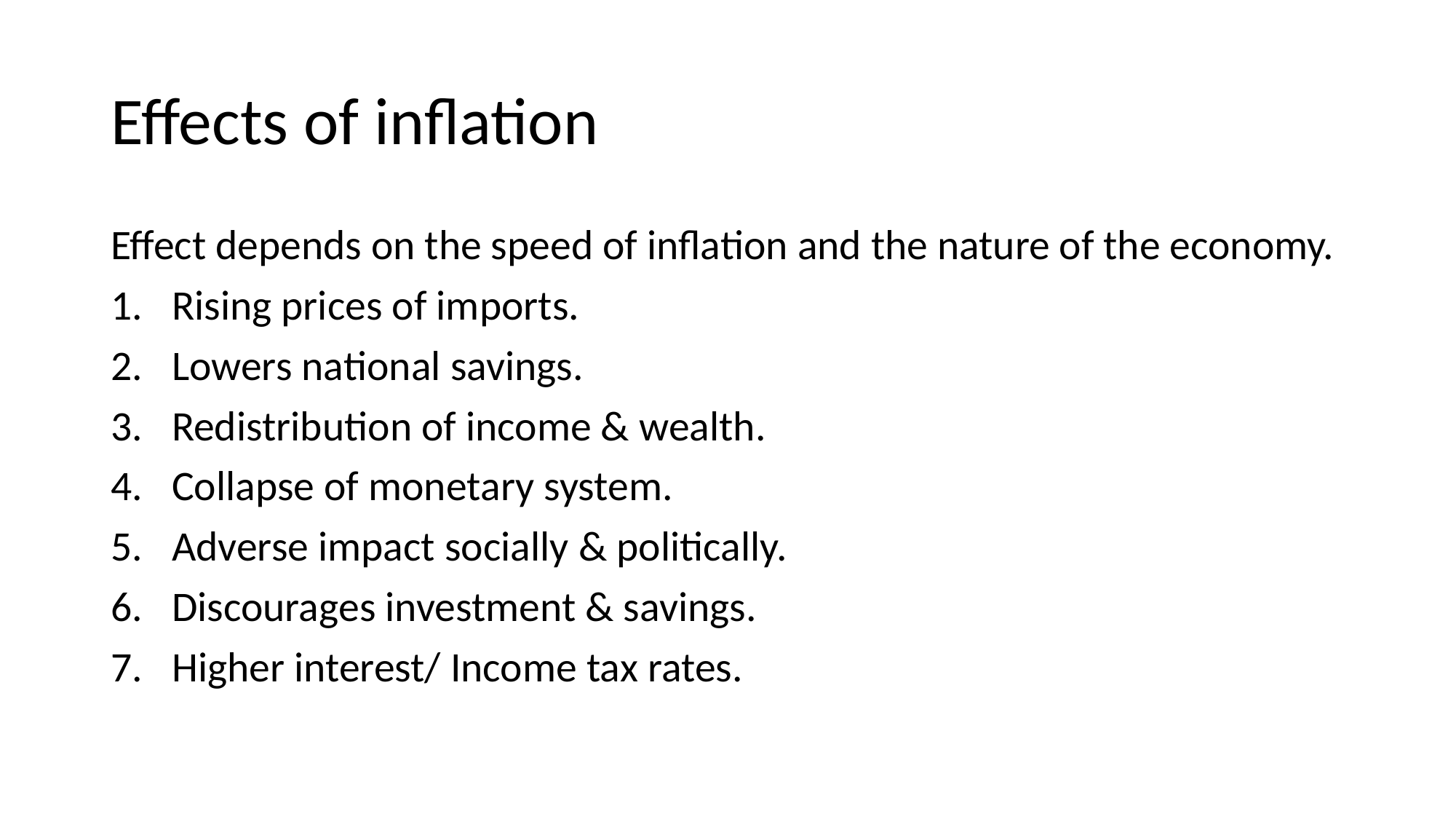

# Effects of inflation
Effect depends on the speed of inflation and the nature of the economy.
Rising prices of imports.
Lowers national savings.
Redistribution of income & wealth.
Collapse of monetary system.
Adverse impact socially & politically.
Discourages investment & savings.
Higher interest/ Income tax rates.